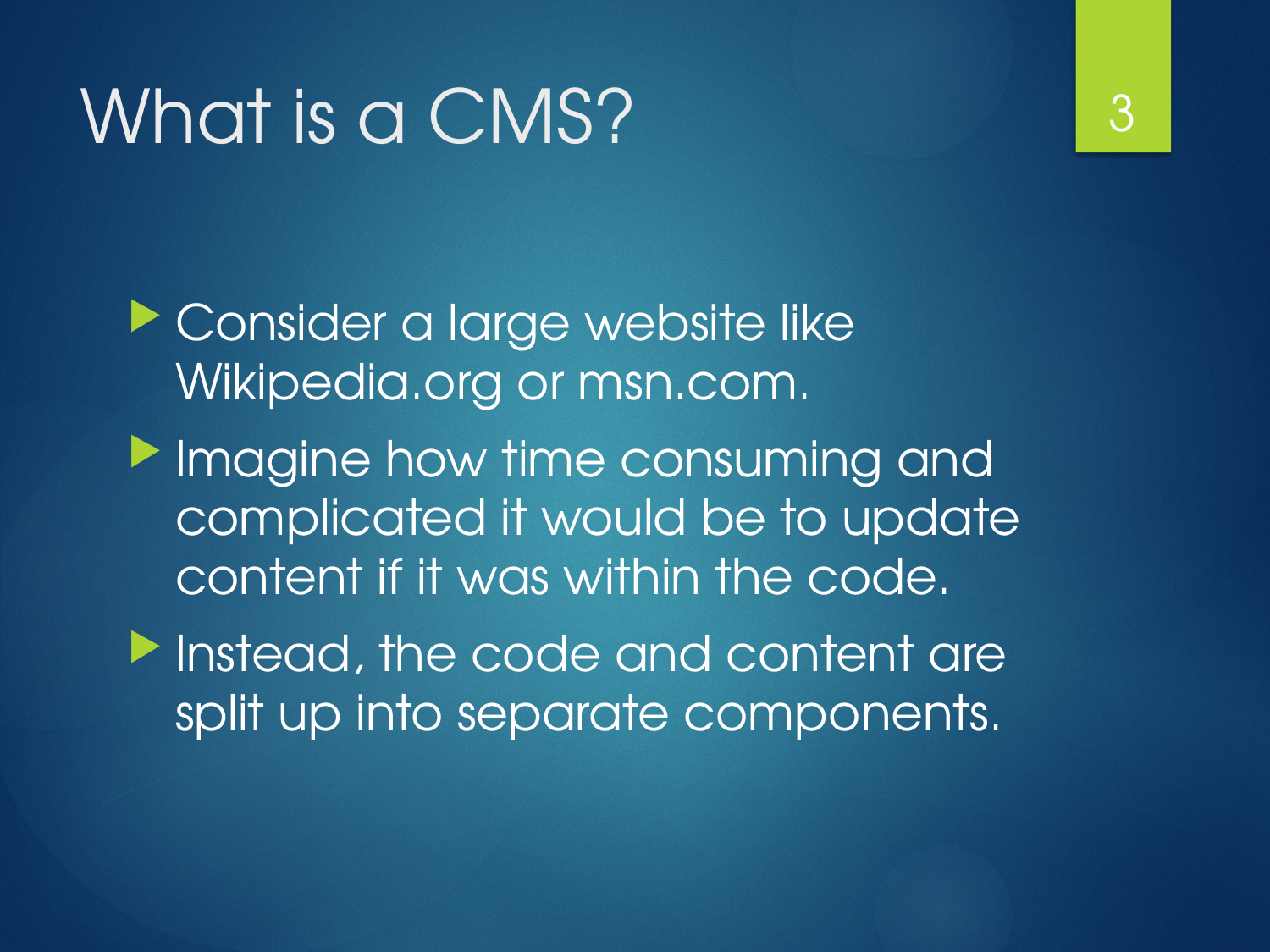

3
# What is a CMS?
Consider a large website like Wikipedia.org or msn.com.
Imagine how time consuming and complicated it would be to update content if it was within the code.
Instead, the code and content are split up into separate components.